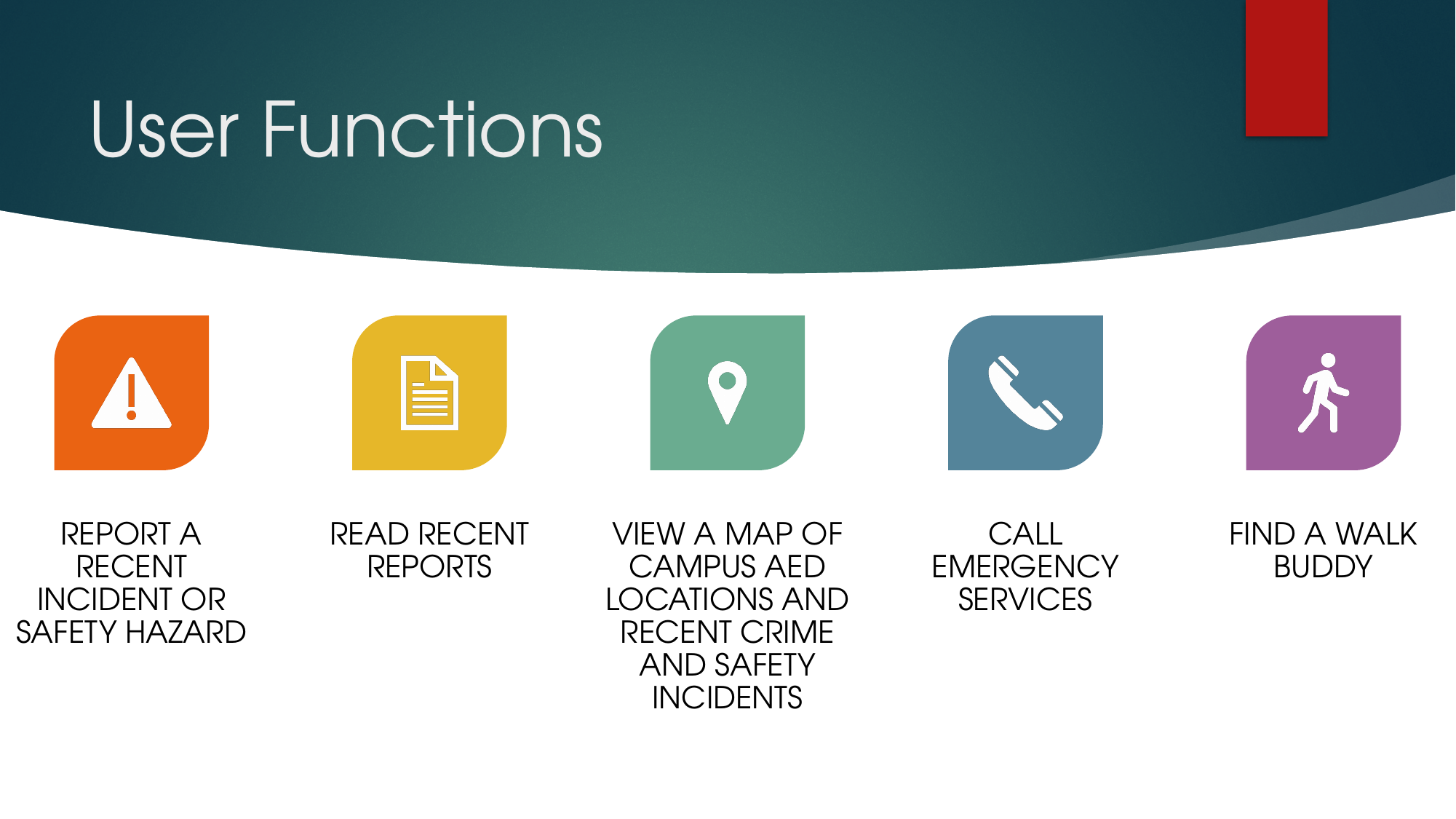

# User Functions

Report a recent incident or safety hazard
Read recent reports
View a map of campus AED locations and recent crime and safety incidents
Call emergency services
Find a walk buddy